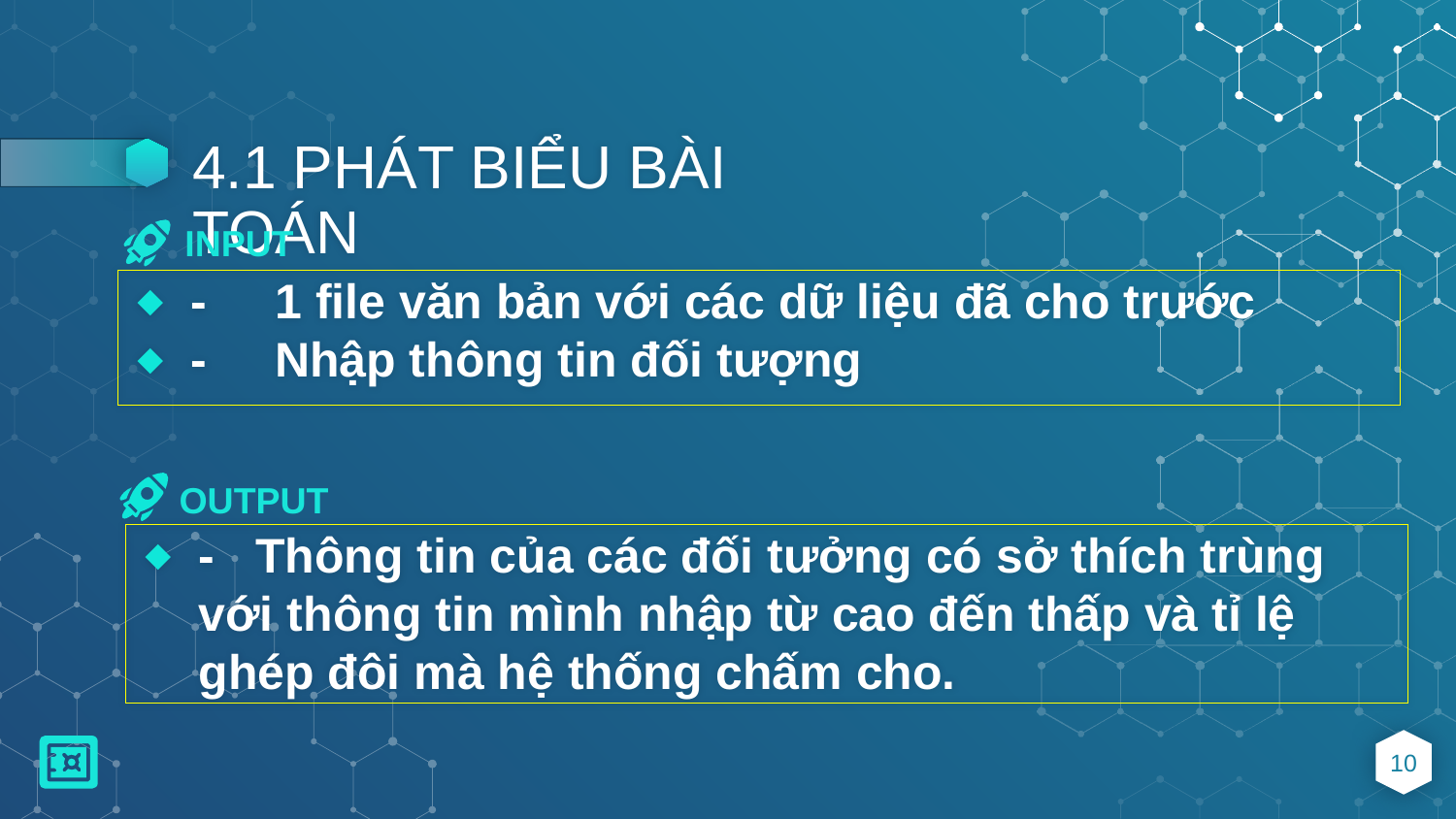

# 4.1 PHÁT BIỂU BÀI TOÁN
INPUT

-     1 file văn bản với các dữ liệu đã cho trước
-     Nhập thông tin đối tượng
OUTPUT

-   Thông tin của các đối tưởng có sở thích trùng với thông tin mình nhập từ cao đến thấp và tỉ lệ ghép đôi mà hệ thống chấm cho.
10